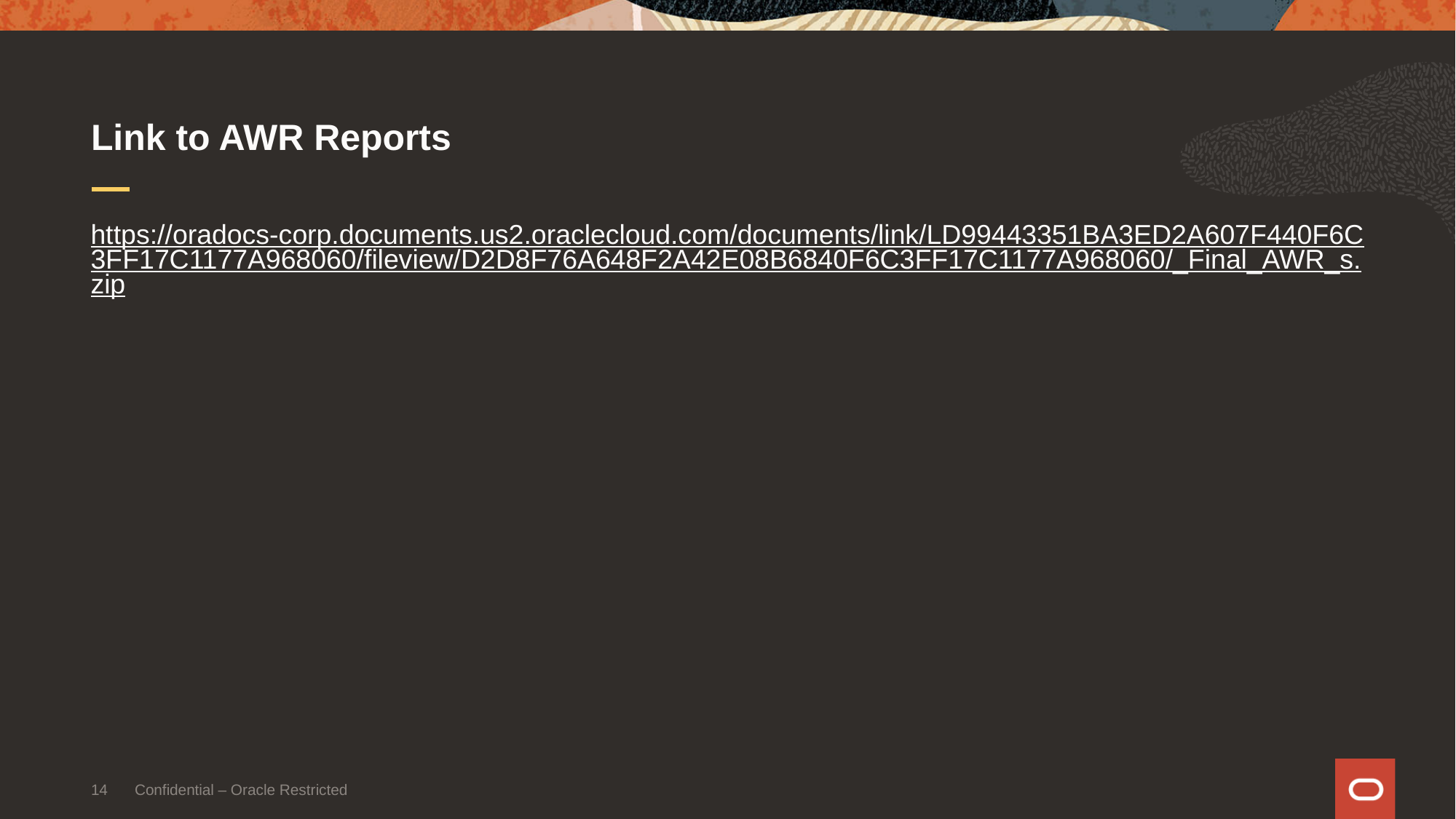

# Link to AWR Reports
https://oradocs-corp.documents.us2.oraclecloud.com/documents/link/LD99443351BA3ED2A607F440F6C3FF17C1177A968060/fileview/D2D8F76A648F2A42E08B6840F6C3FF17C1177A968060/_Final_AWR_s.zip
14
Confidential – Oracle Restricted